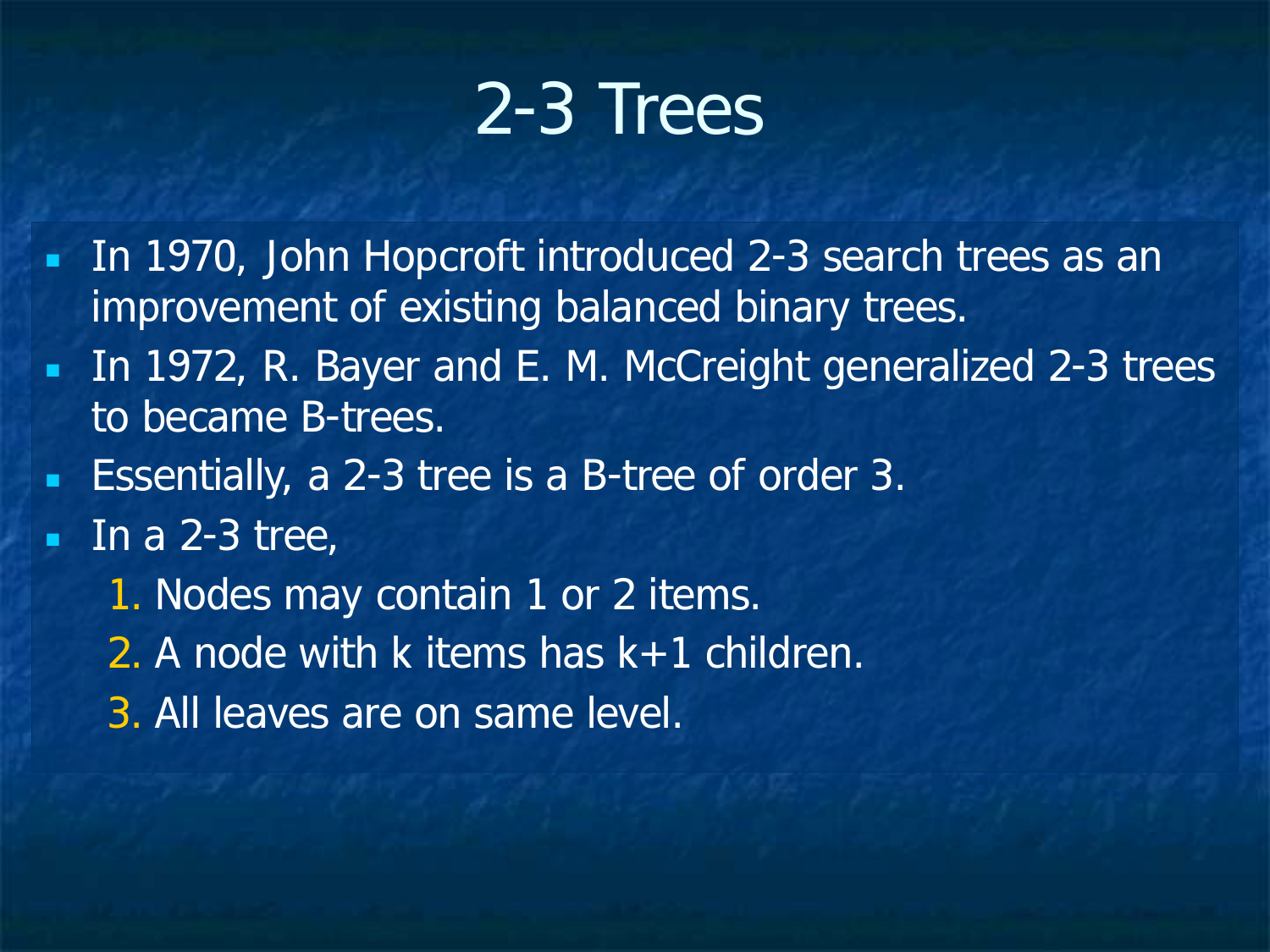

# 2-3 Trees
In 1970, John Hopcroft introduced 2-3 search trees as an improvement of existing balanced binary trees.
In 1972, R. Bayer and E. M. McCreight generalized 2-3 trees to became B-trees.
Essentially, a 2-3 tree is a B-tree of order 3.
In a 2-3 tree,
Nodes may contain 1 or 2 items.
A node with k items has k+1 children.
All leaves are on same level.